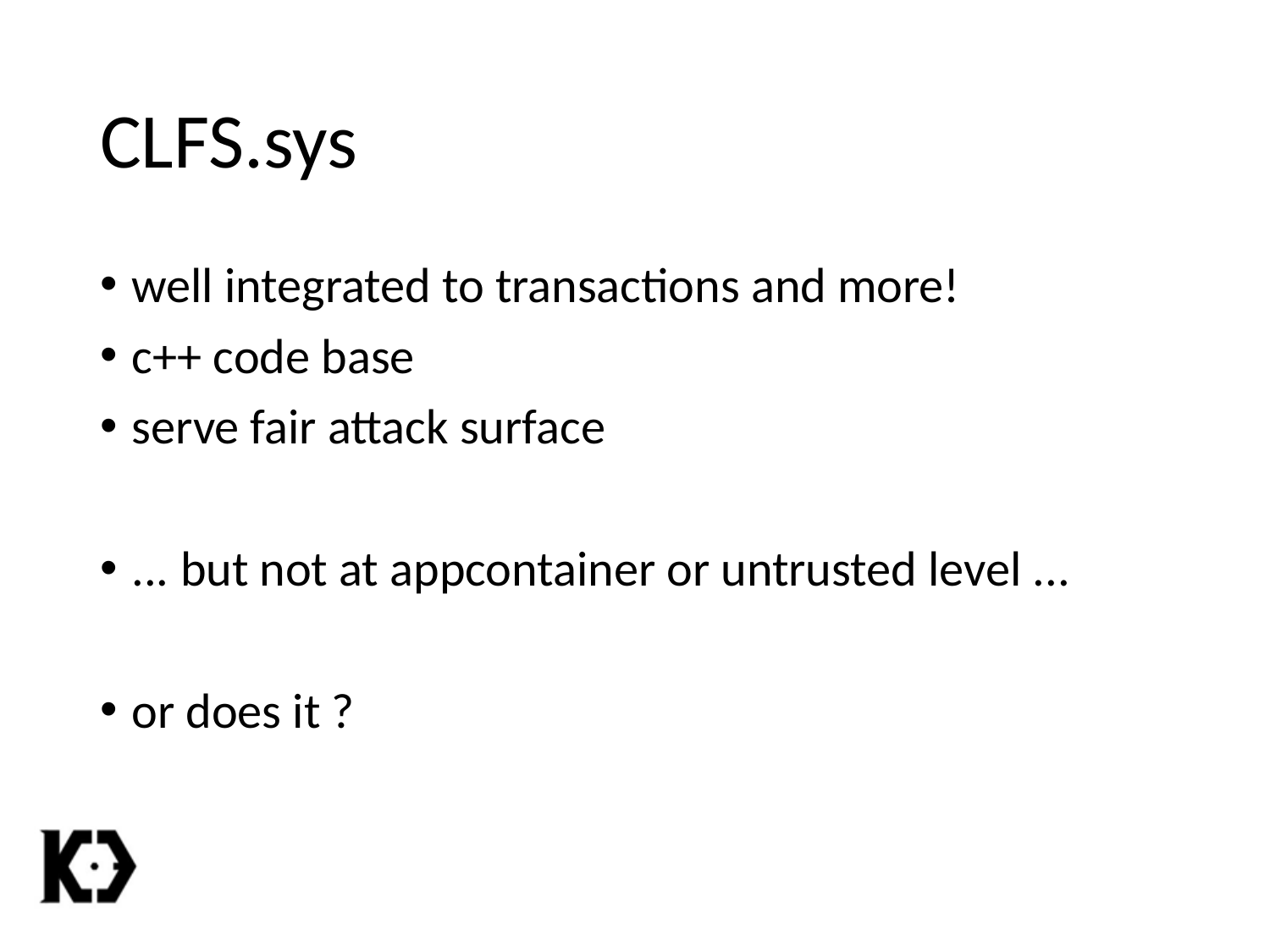

# CLFS.sys
well integrated to transactions and more!
c++ code base
serve fair attack surface

... but not at appcontainer or untrusted level ...

or does it ?